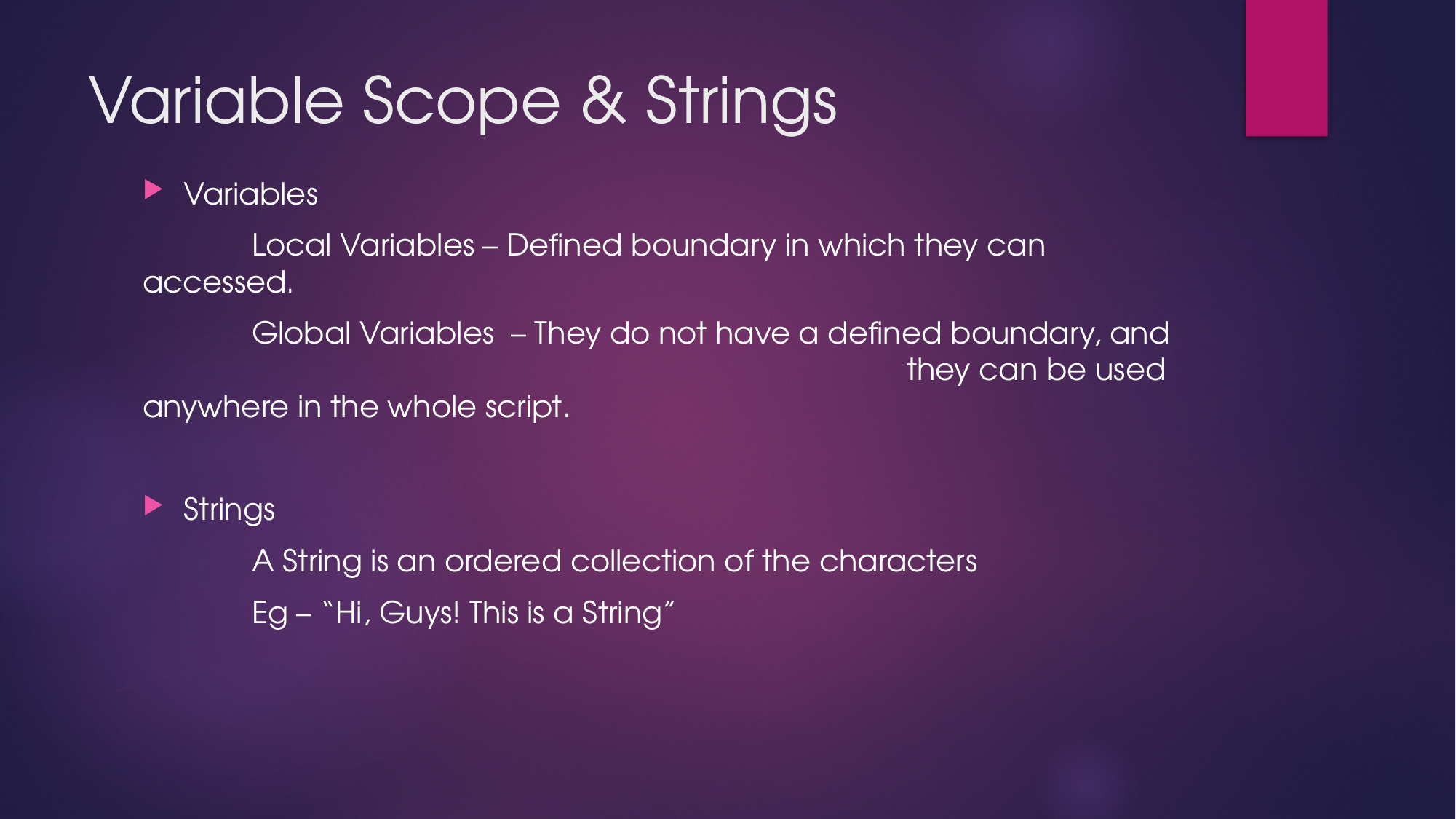

# Variable Scope & Strings
Variables
	Local Variables – Defined boundary in which they can accessed.
	Global Variables  – They do not have a defined boundary, and 							they can be used anywhere in the whole script.

Strings
	A String is an ordered collection of the characters
	Eg – “Hi, Guys! This is a String”